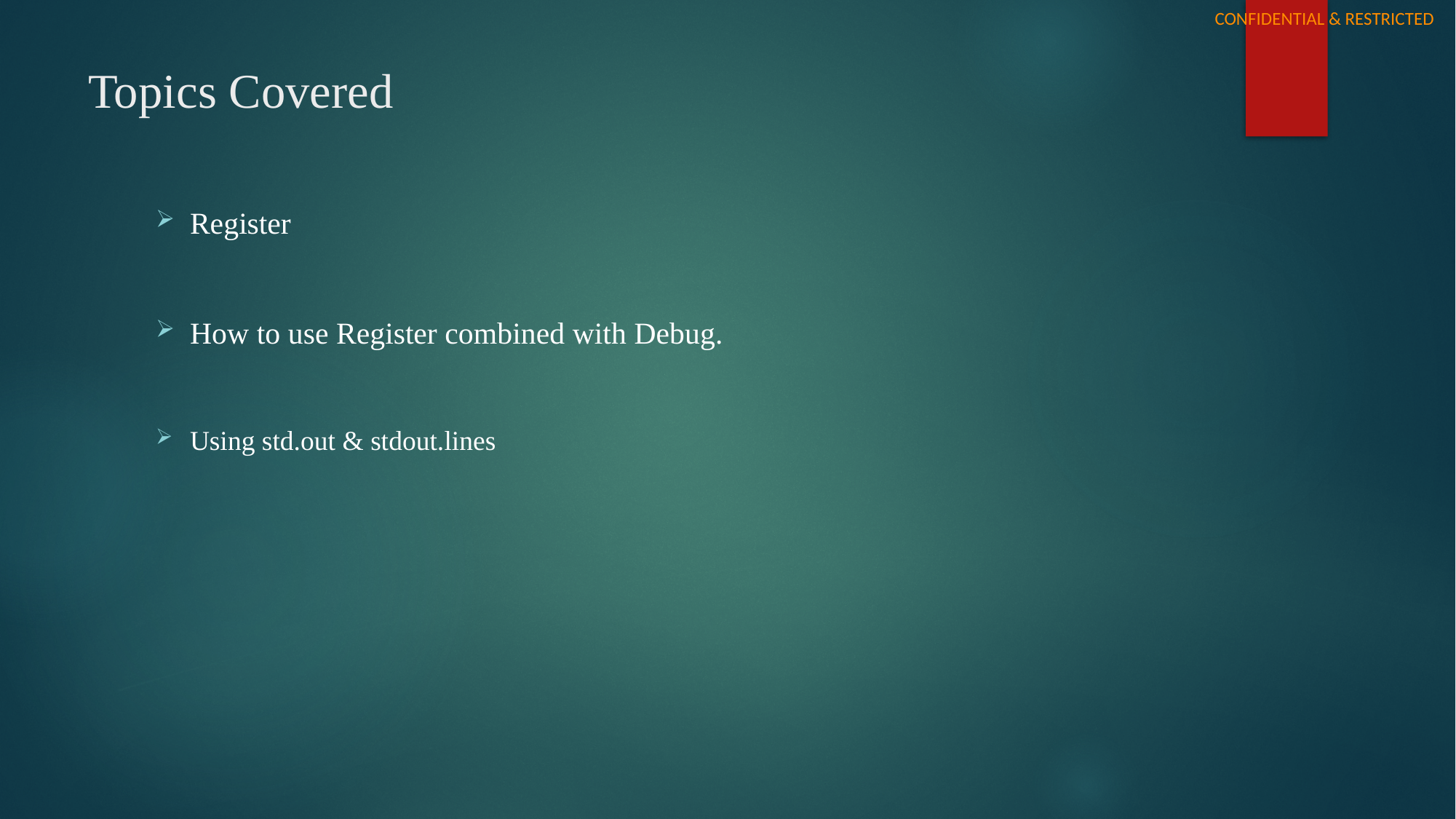

# Topics Covered

Register

How to use Register combined with Debug.

Using std.out & stdout.lines